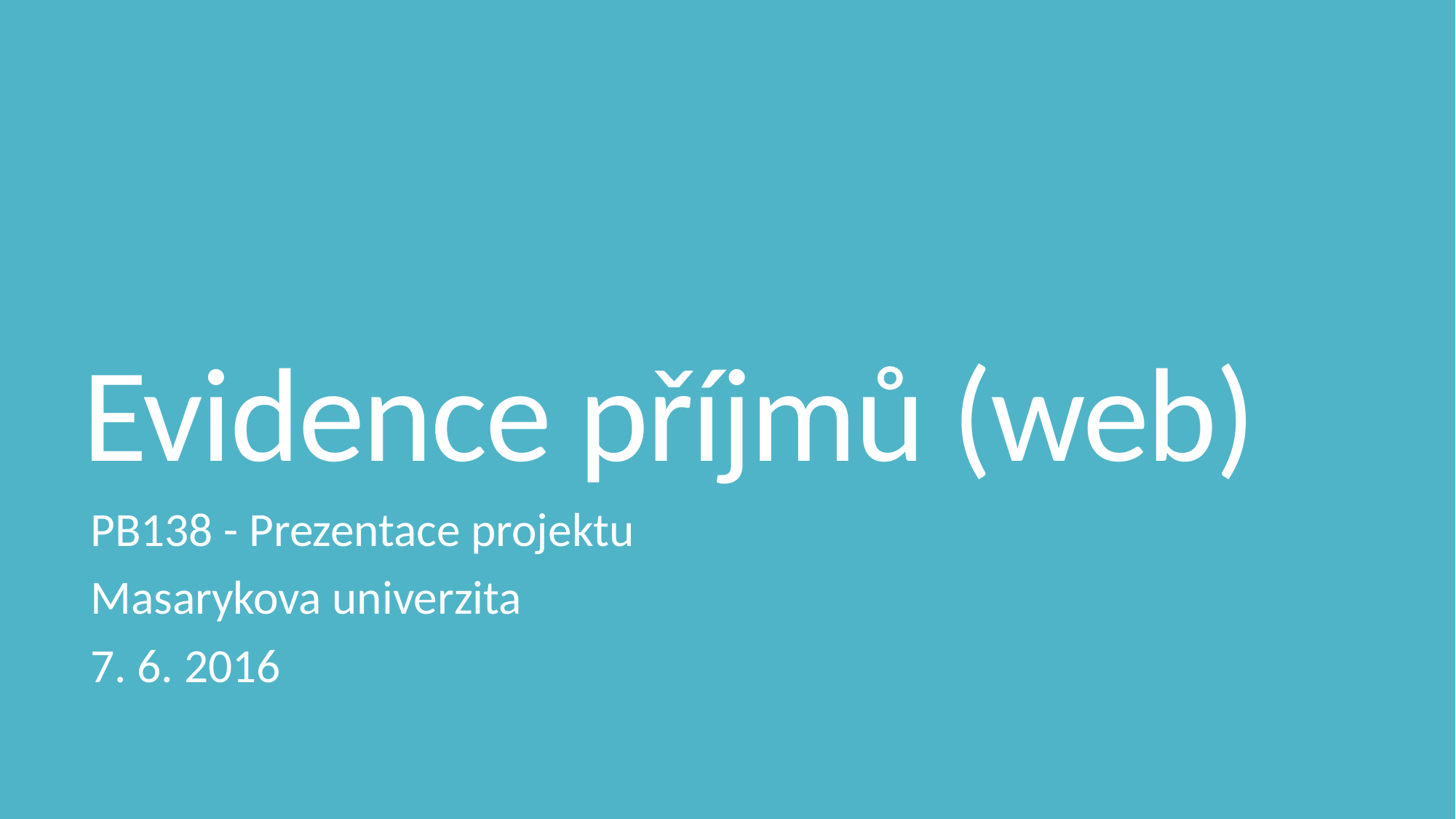

# Evidence příjmů (web)
PB138 - Prezentace projektu
Masarykova univerzita
7. 6. 2016